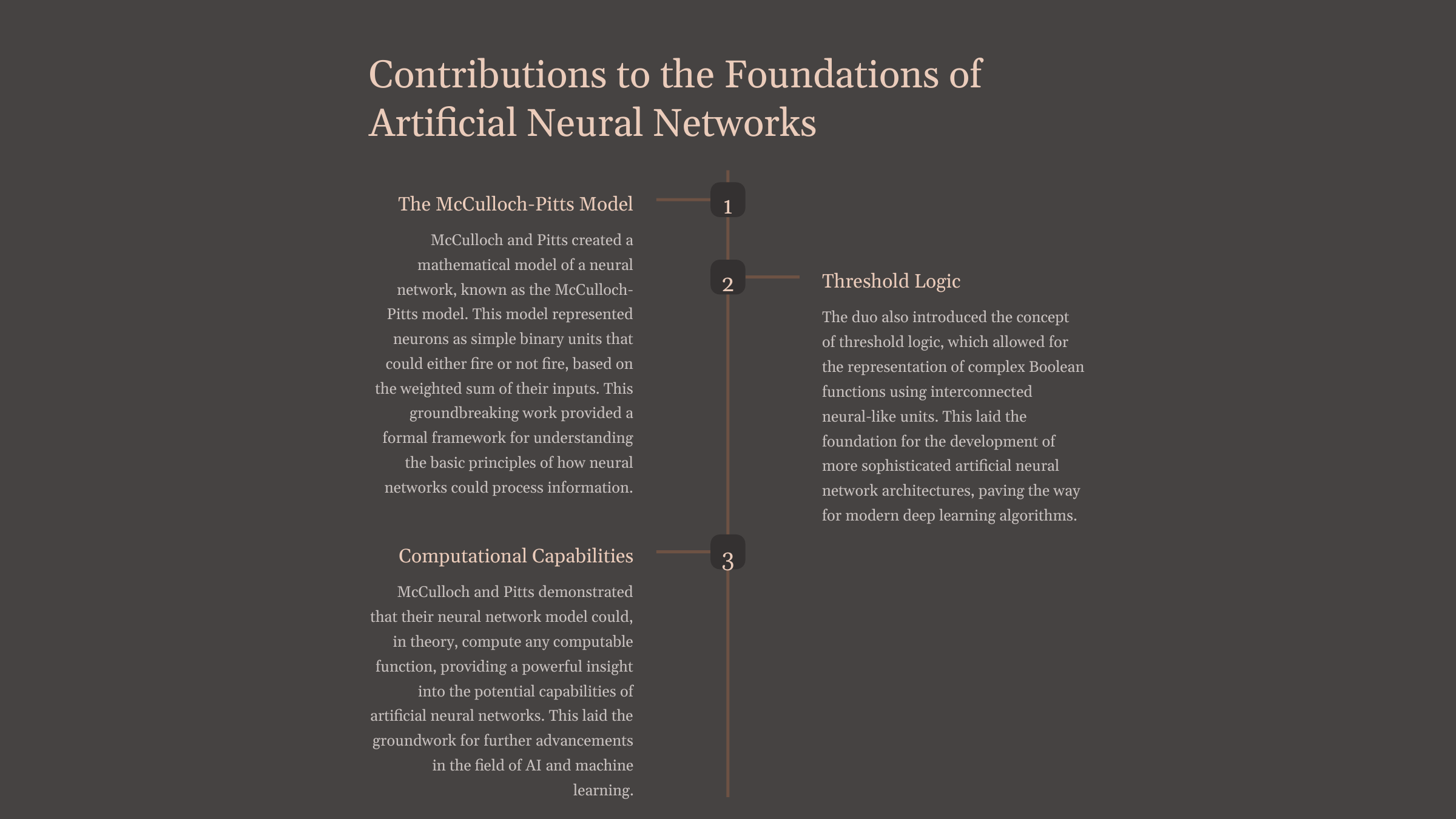

Contributions to the Foundations of Artificial Neural Networks

1
The McCulloch-Pitts Model

McCulloch and Pitts created a mathematical model of a neural network, known as the McCulloch-Pitts model. This model represented neurons as simple binary units that could either fire or not fire, based on the weighted sum of their inputs. This groundbreaking work provided a formal framework for understanding the basic principles of how neural networks could process information.

2
Threshold Logic

The duo also introduced the concept of threshold logic, which allowed for the representation of complex Boolean functions using interconnected neural-like units. This laid the foundation for the development of more sophisticated artificial neural network architectures, paving the way for modern deep learning algorithms.

3
Computational Capabilities

McCulloch and Pitts demonstrated that their neural network model could, in theory, compute any computable function, providing a powerful insight into the potential capabilities of artificial neural networks. This laid the groundwork for further advancements in the field of AI and machine learning.